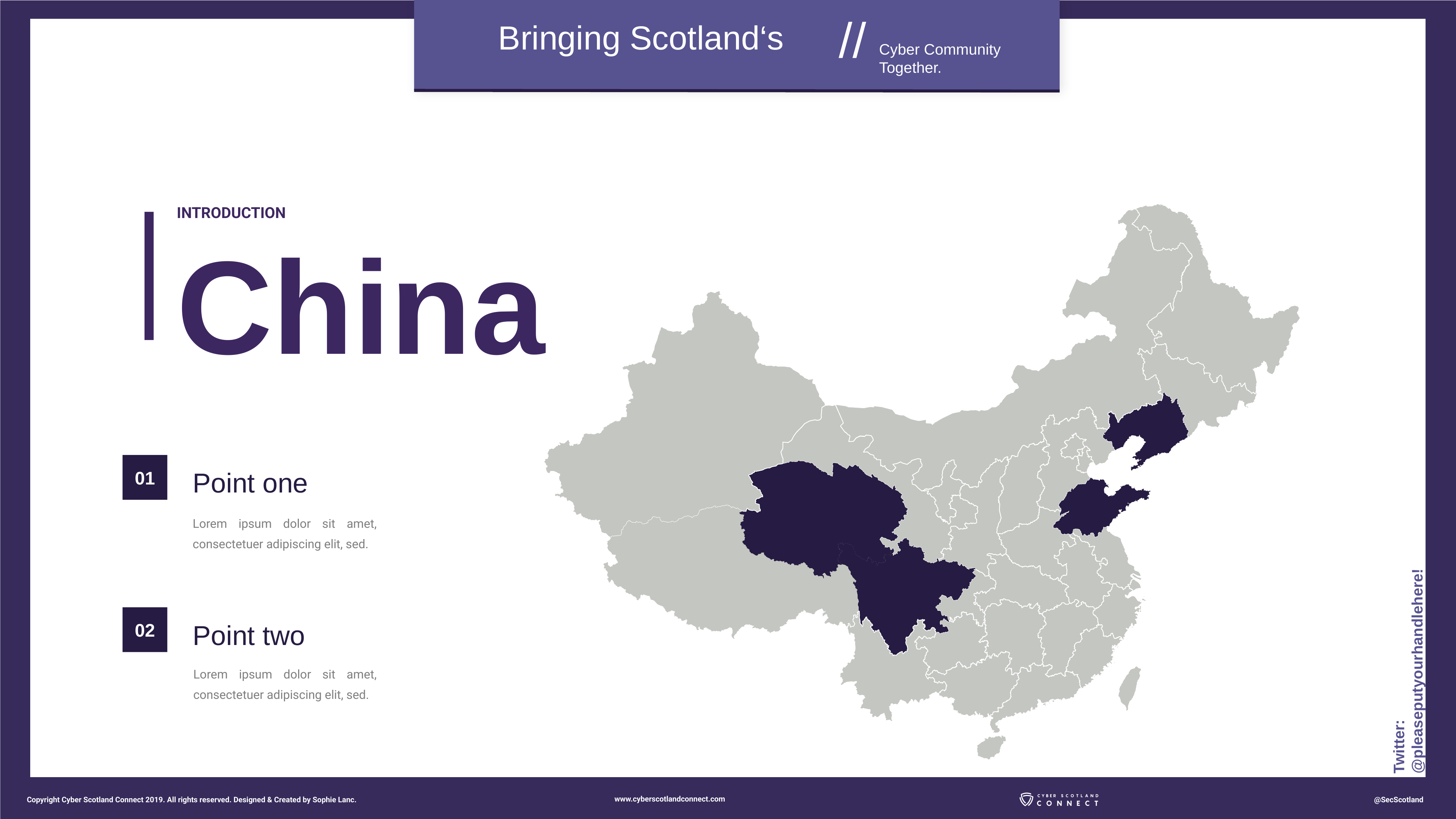

INTRODUCTION
China

01
Point one
Lorem ipsum dolor sit amet, consectetuer adipiscing elit, sed.
02
Point two
Twitter: @pleaseputyourhandlehere!
Lorem ipsum dolor sit amet, consectetuer adipiscing elit, sed.